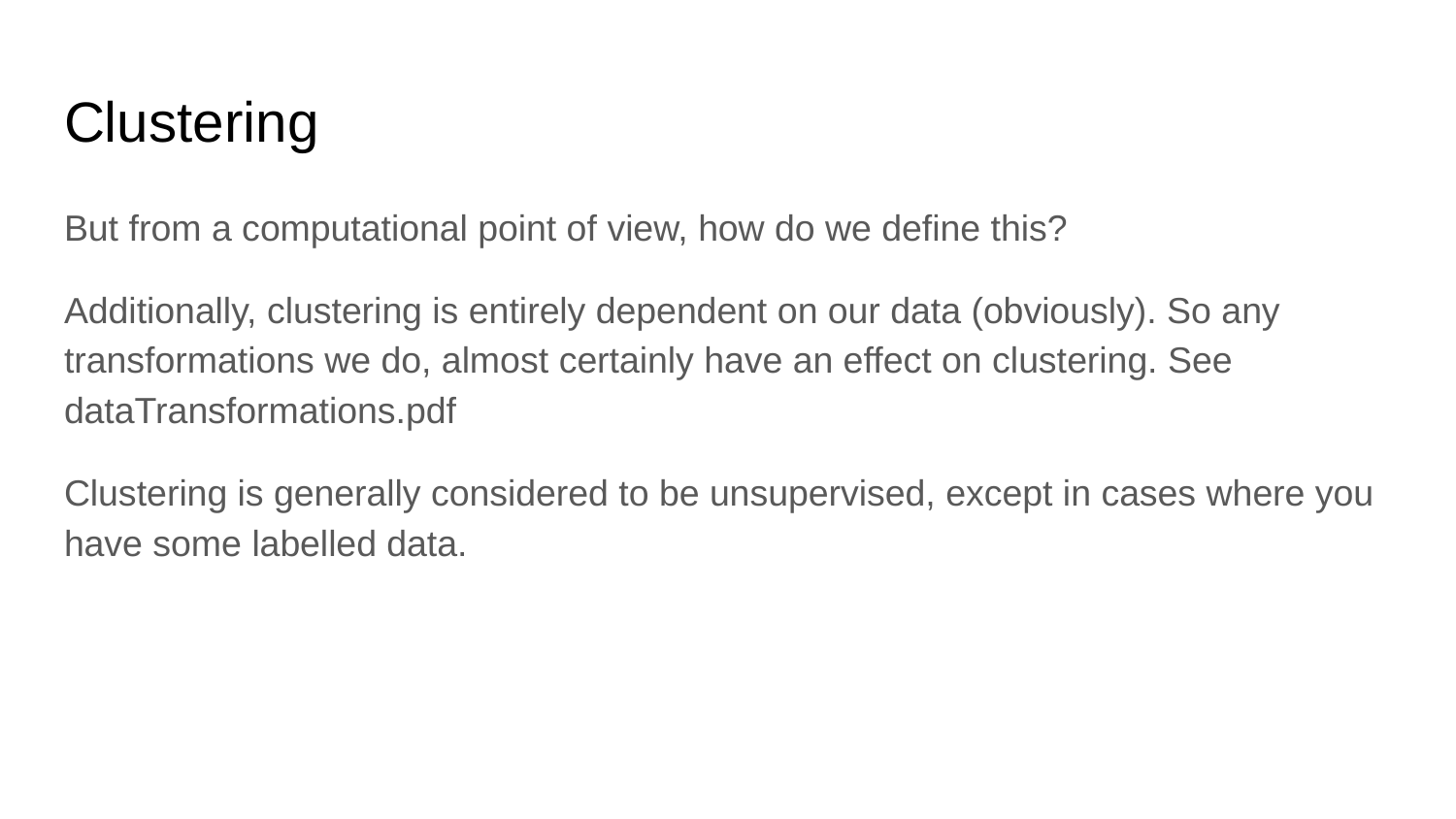

# Clustering
But from a computational point of view, how do we define this?
Additionally, clustering is entirely dependent on our data (obviously). So any transformations we do, almost certainly have an effect on clustering. See dataTransformations.pdf
Clustering is generally considered to be unsupervised, except in cases where you have some labelled data.